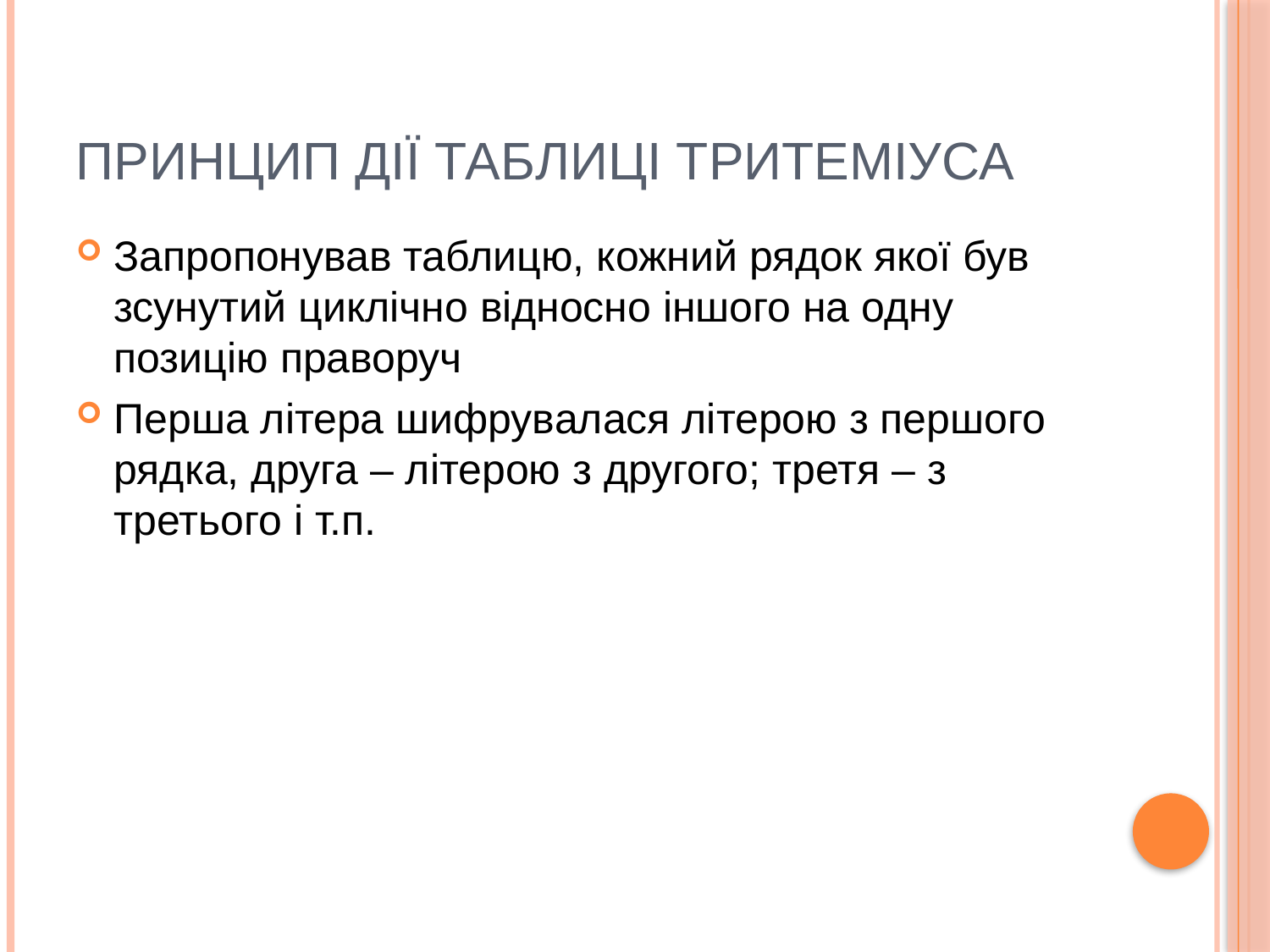

# Принцип дії таблиці Тритеміуса
Запропонував таблицю, кожний рядок якої був зсунутий циклічно відносно іншого на одну позицію праворуч
Перша літера шифрувалася літерою з першого рядка, друга – літерою з другого; третя – з третього і т.п.